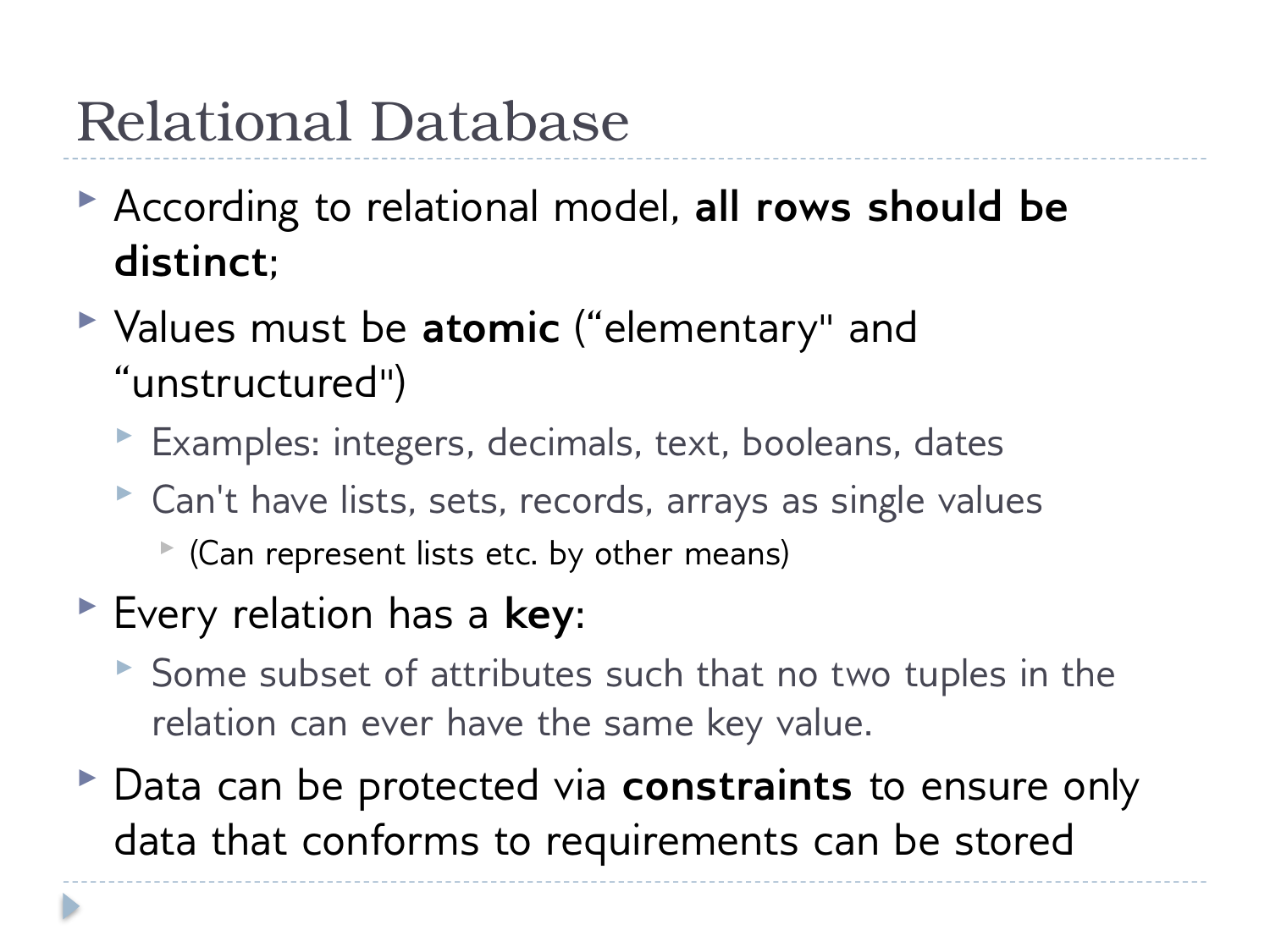

# Relational Database
According to relational model, all rows should be distinct;
Values must be atomic (“elementary" and “unstructured")
Examples: integers, decimals, text, booleans, dates
Can't have lists, sets, records, arrays as single values
(Can represent lists etc. by other means)
Every relation has a key:
Some subset of attributes such that no two tuples in the relation can ever have the same key value.
Data can be protected via constraints to ensure only data that conforms to requirements can be stored